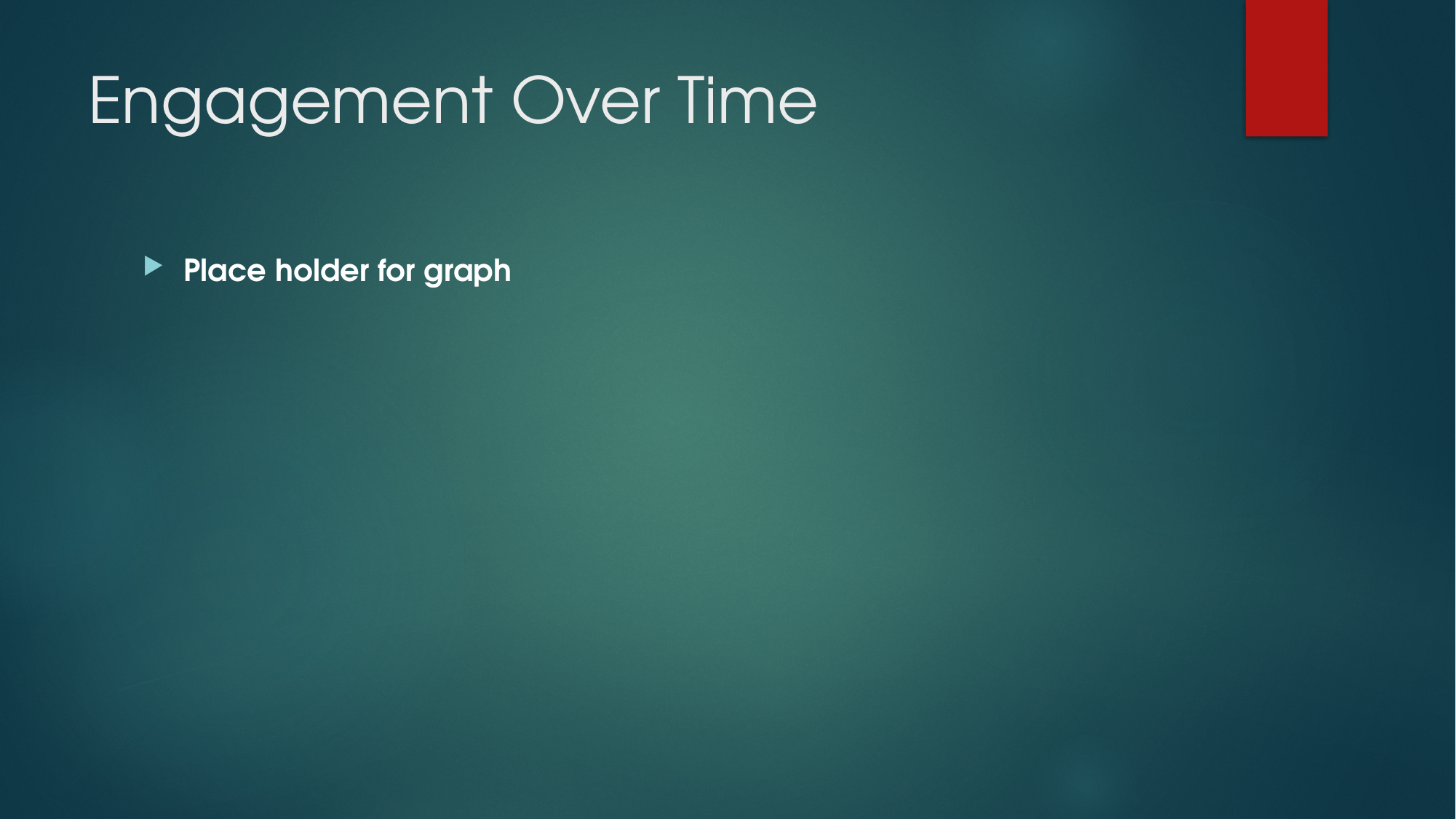

# Engagement Over Time
Place holder for graph